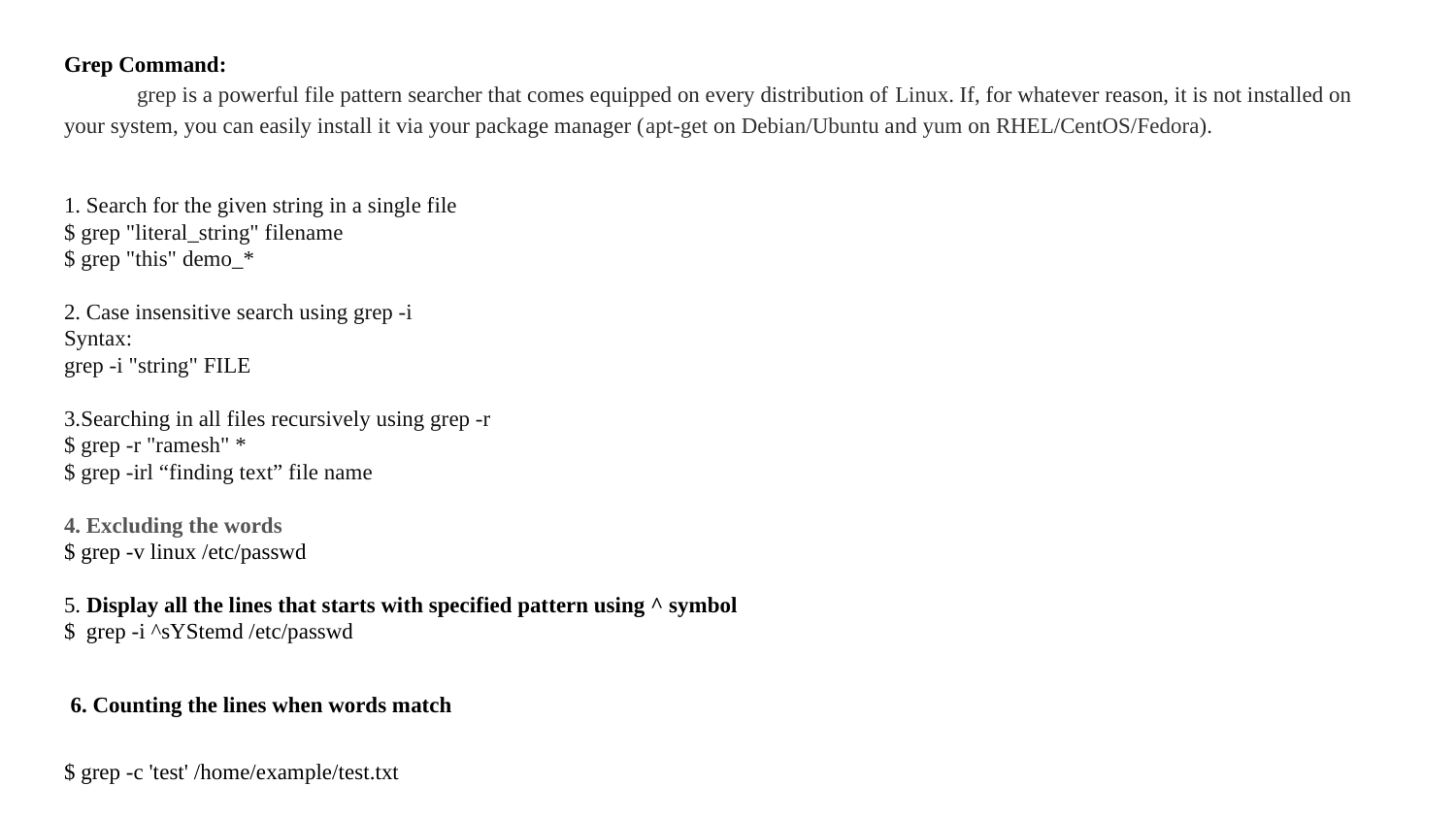

Grep Command:
grep is a powerful file pattern searcher that comes equipped on every distribution of Linux. If, for whatever reason, it is not installed on your system, you can easily install it via your package manager (apt-get on Debian/Ubuntu and yum on RHEL/CentOS/Fedora).
$ sudo yum install grep

1. Search for the given string in a single file
$ grep "literal_string" filename
$ grep "this" demo_*

2. Case insensitive search using grep -i
Syntax:
grep -i "string" FILE
3.Searching in all files recursively using grep -r
$ grep -r "ramesh" *
$ grep -irl “finding text” file name

4. Excluding the words
$ grep -v linux /etc/passwd

5. Display all the lines that starts with specified pattern using ^ symbol
$  grep -i ^sYStemd /etc/passwd
 6. Counting the lines when words match
$ ​grep -c 'test' /home/example/test.txt